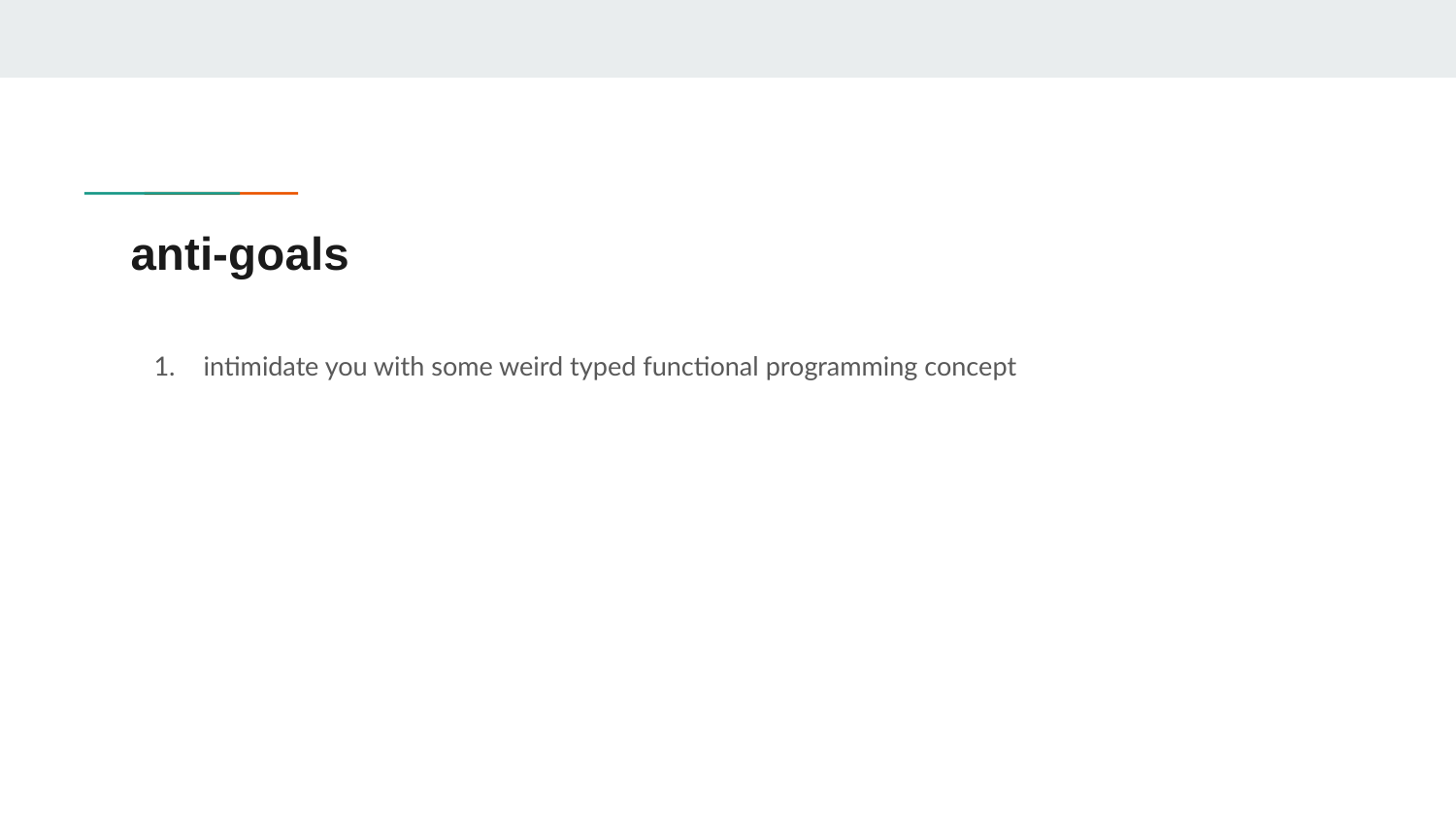

# anti-goals
intimidate you with some weird typed functional programming concept